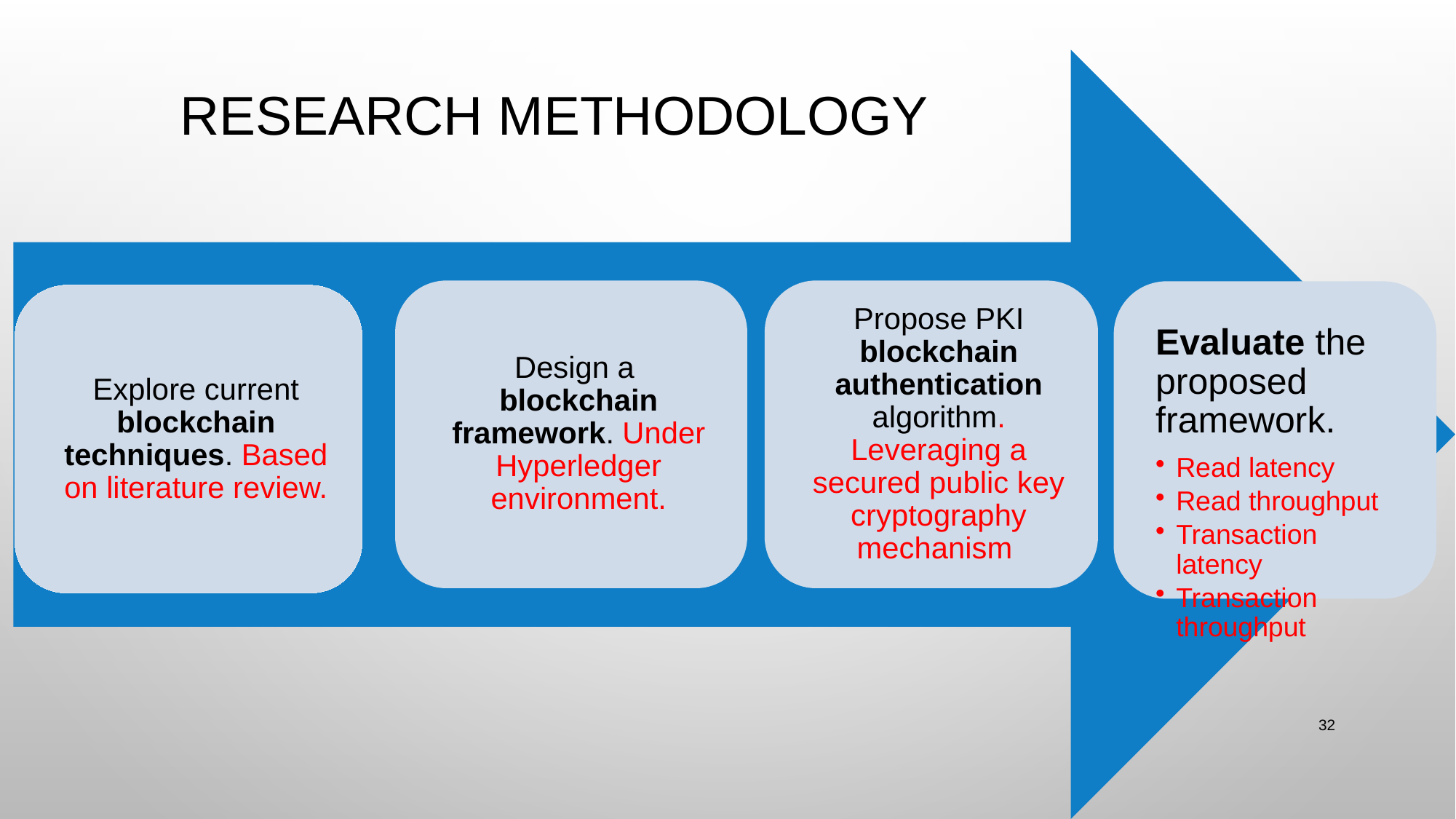

# Research Methodology
Explore current blockchain techniques. Based on literature review.
Design a  blockchain framework. Under Hyperledger environment.
Propose PKI blockchain authentication algorithm. Leveraging a secured public key cryptography mechanism
Evaluate the proposed framework.
Read latency
Read throughput
Transaction latency
Transaction throughput
32